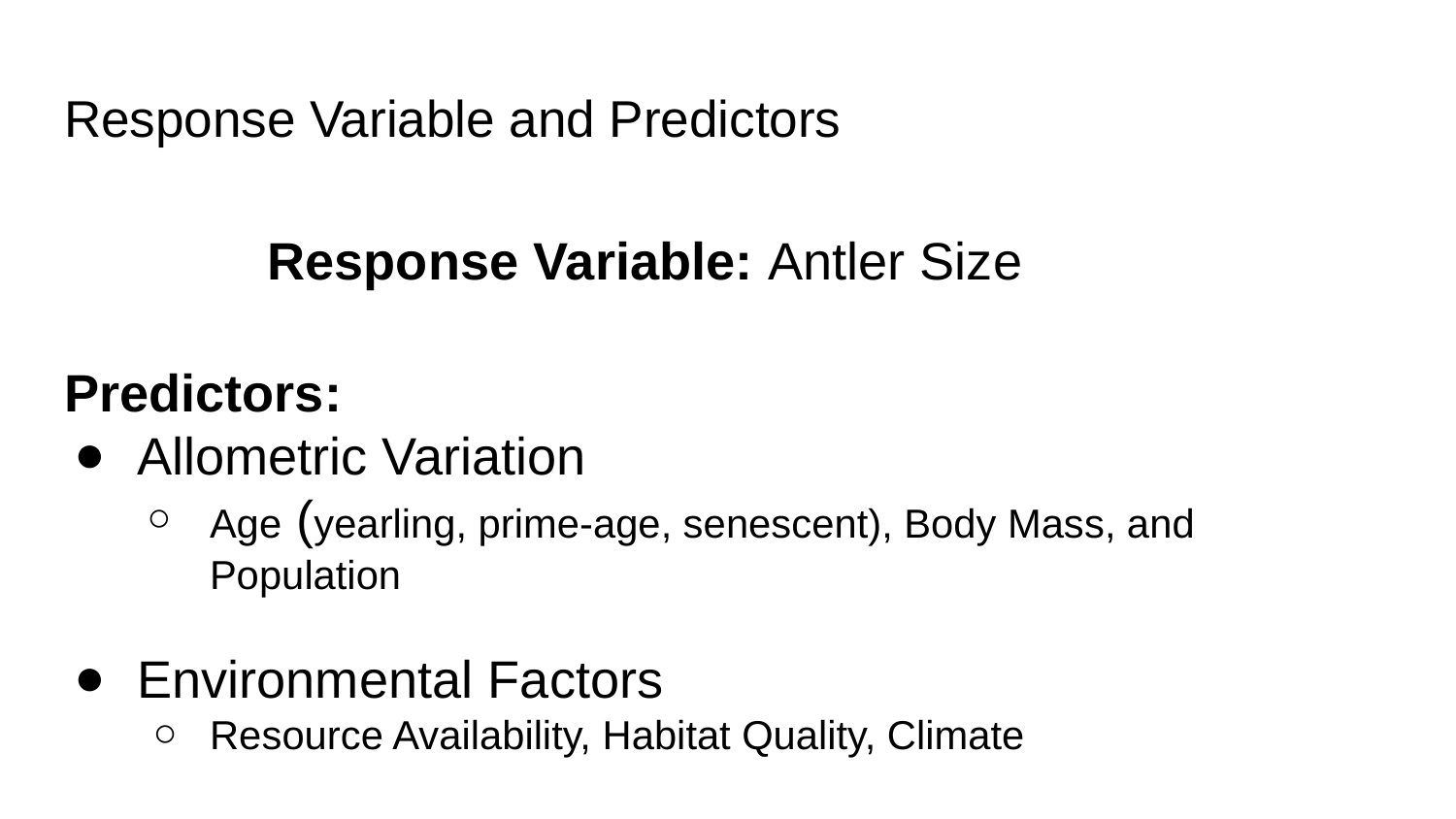

# Response Variable and Predictors
Response Variable: Antler Size
Predictors:
Allometric Variation
Age (yearling, prime-age, senescent), Body Mass, and Population

Environmental Factors
Resource Availability, Habitat Quality, Climate